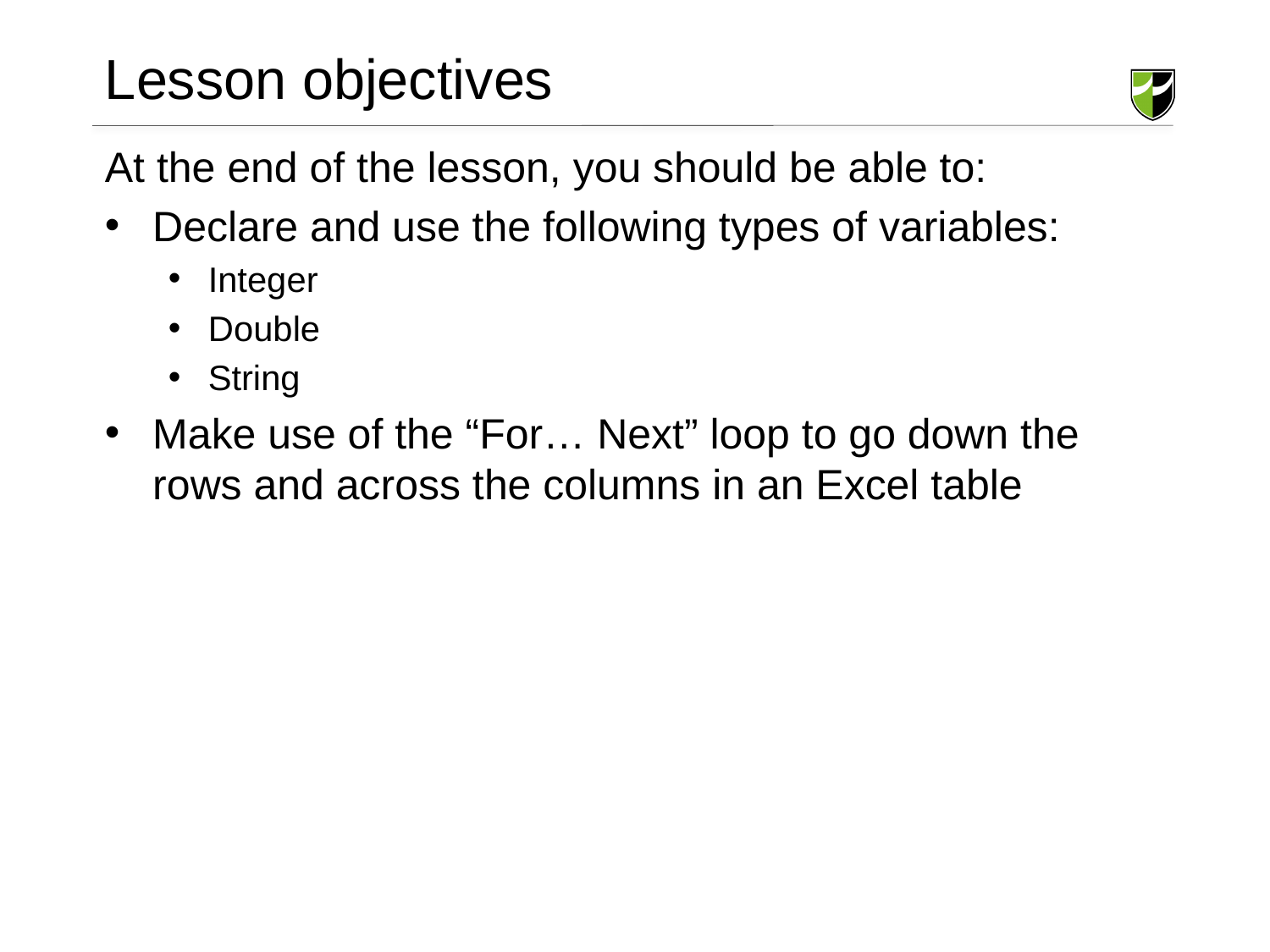

# Lesson objectives
At the end of the lesson, you should be able to:
Declare and use the following types of variables:
Integer
Double
String
Make use of the “For… Next” loop to go down the rows and across the columns in an Excel table